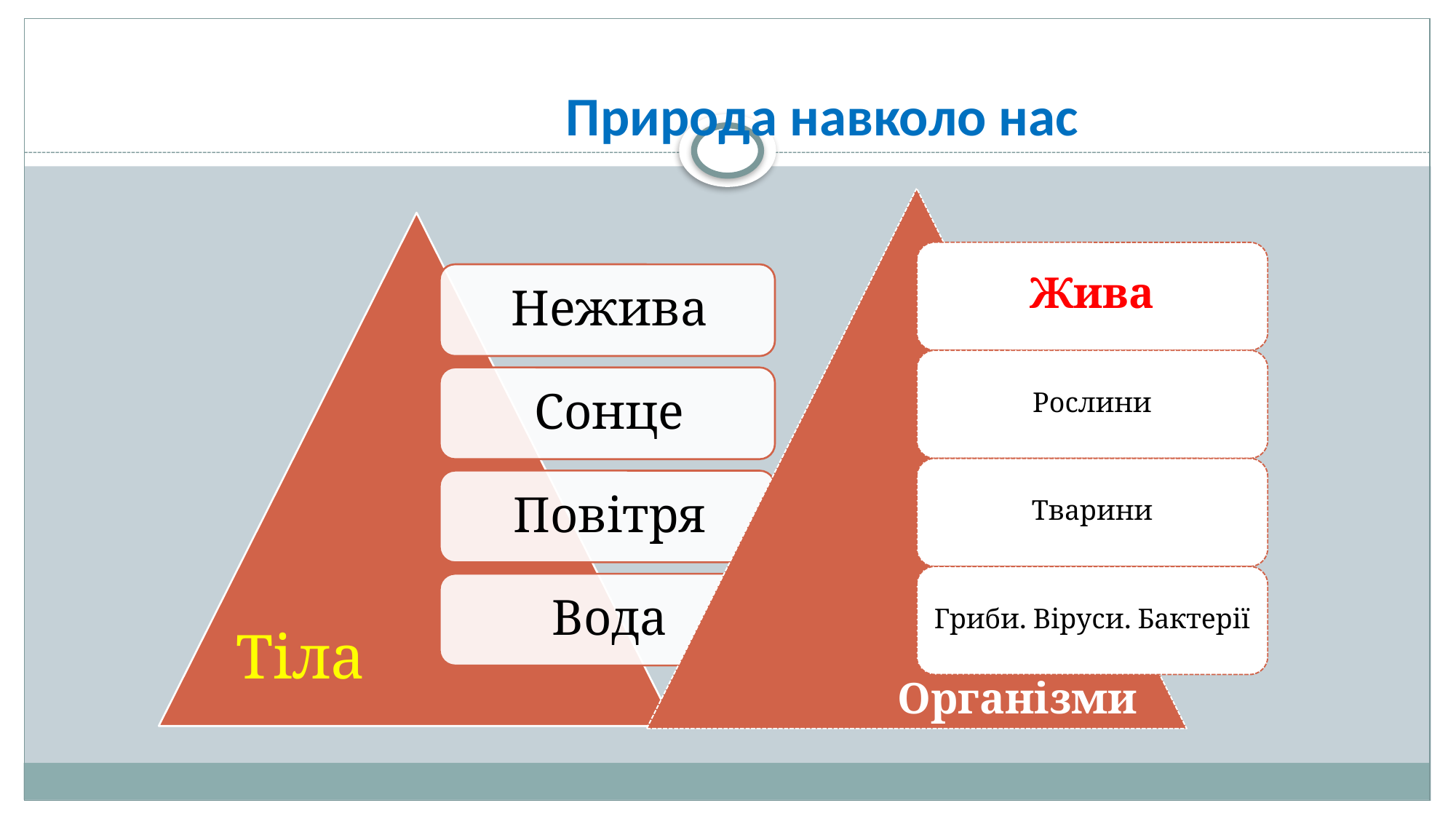

# Природа навколо нас
Жива
Рослини
Тварини
Гриби. Віруси. Бактерії
Нежива
Сонце
Повітря
Вода
Тіла
Організми